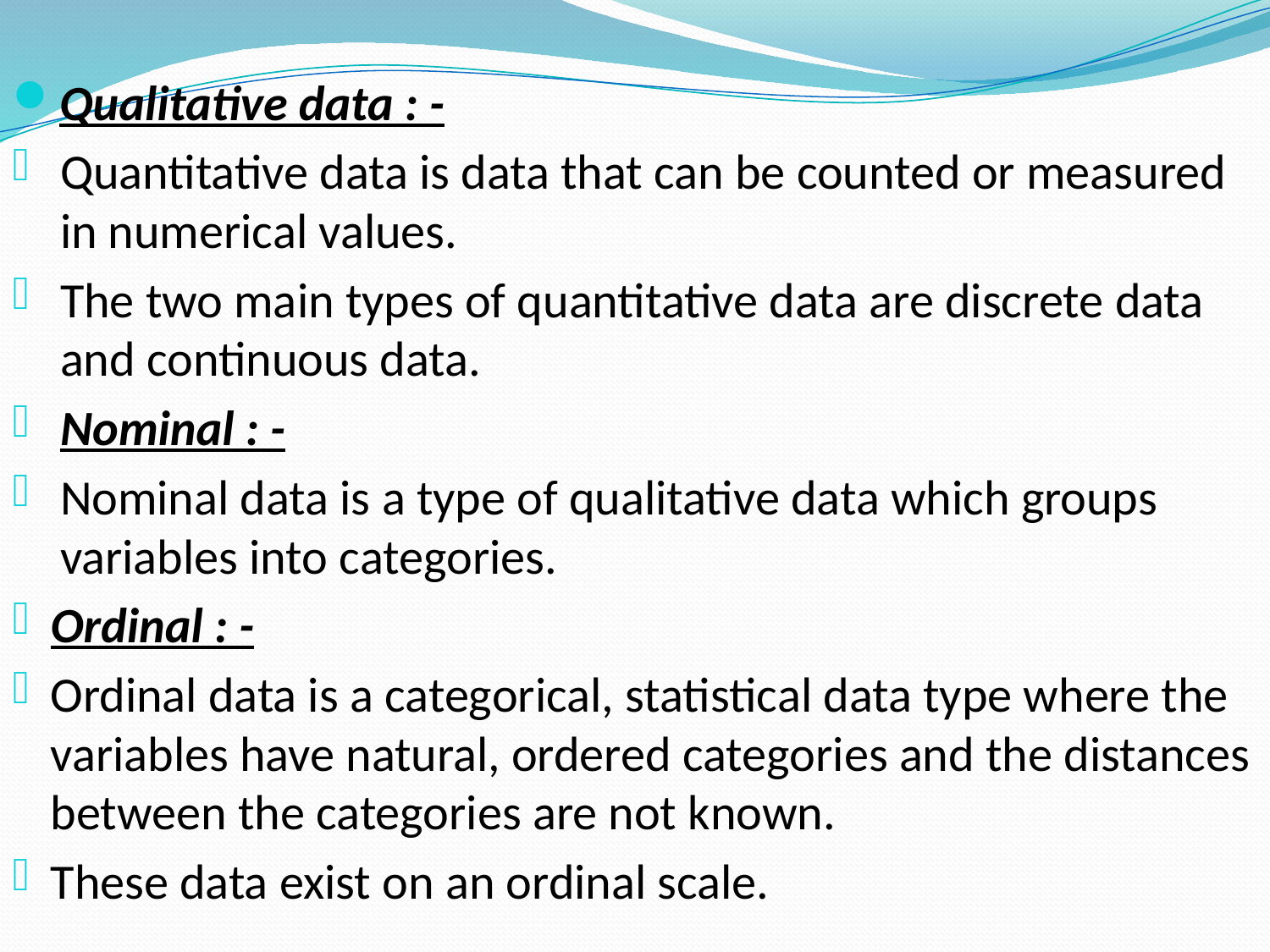

Qualitative data : -
Quantitative data is data that can be counted or measured in numerical values.
The two main types of quantitative data are discrete data and continuous data.
Nominal : -
Nominal data is a type of qualitative data which groups variables into categories.
Ordinal : -
Ordinal data is a categorical, statistical data type where the variables have natural, ordered categories and the distances between the categories are not known.
These data exist on an ordinal scale.